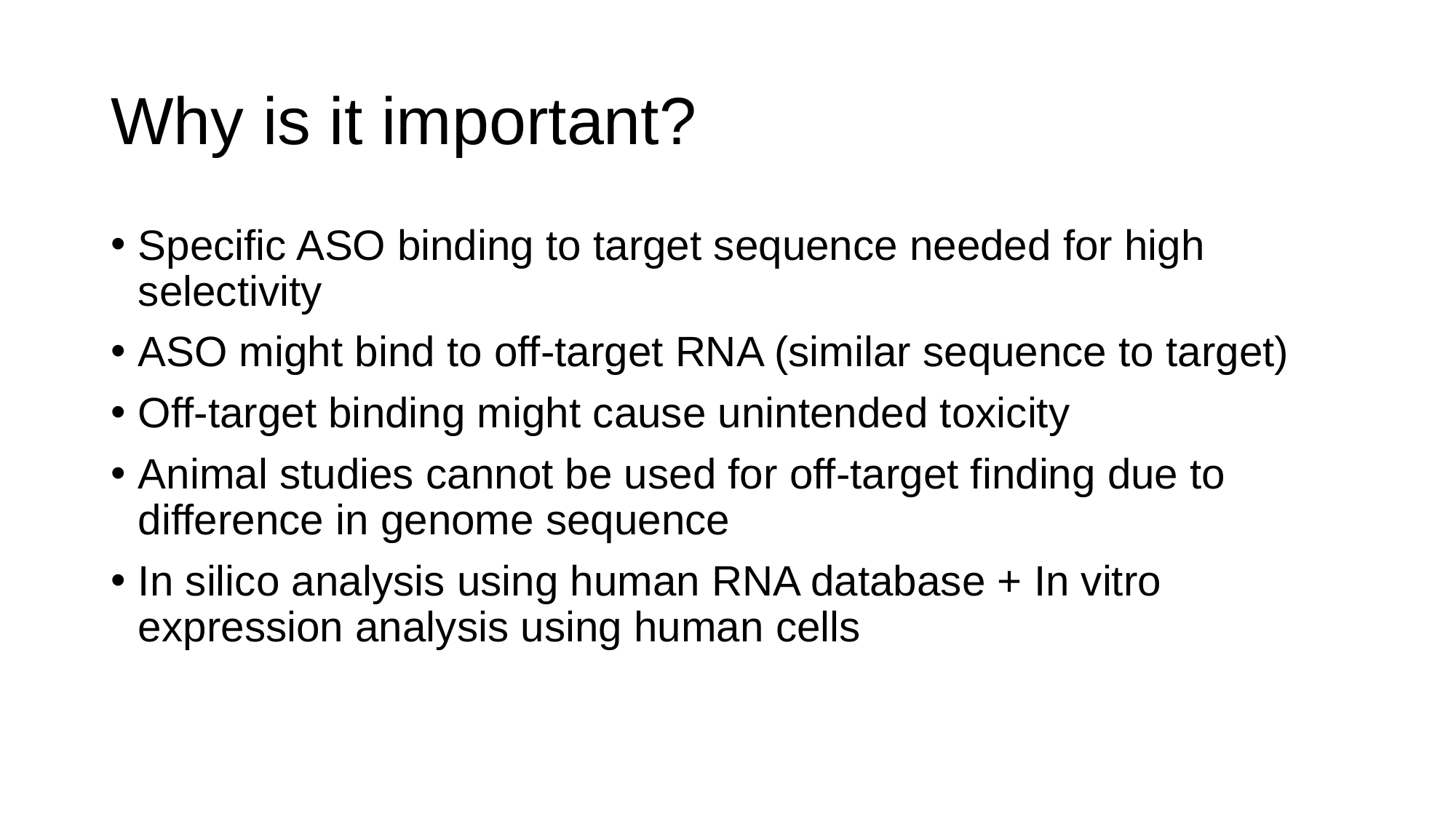

# Why is it important?
Specific ASO binding to target sequence needed for high selectivity
ASO might bind to off-target RNA (similar sequence to target)
Off-target binding might cause unintended toxicity
Animal studies cannot be used for off-target finding due to difference in genome sequence
In silico analysis using human RNA database + In vitro expression analysis using human cells